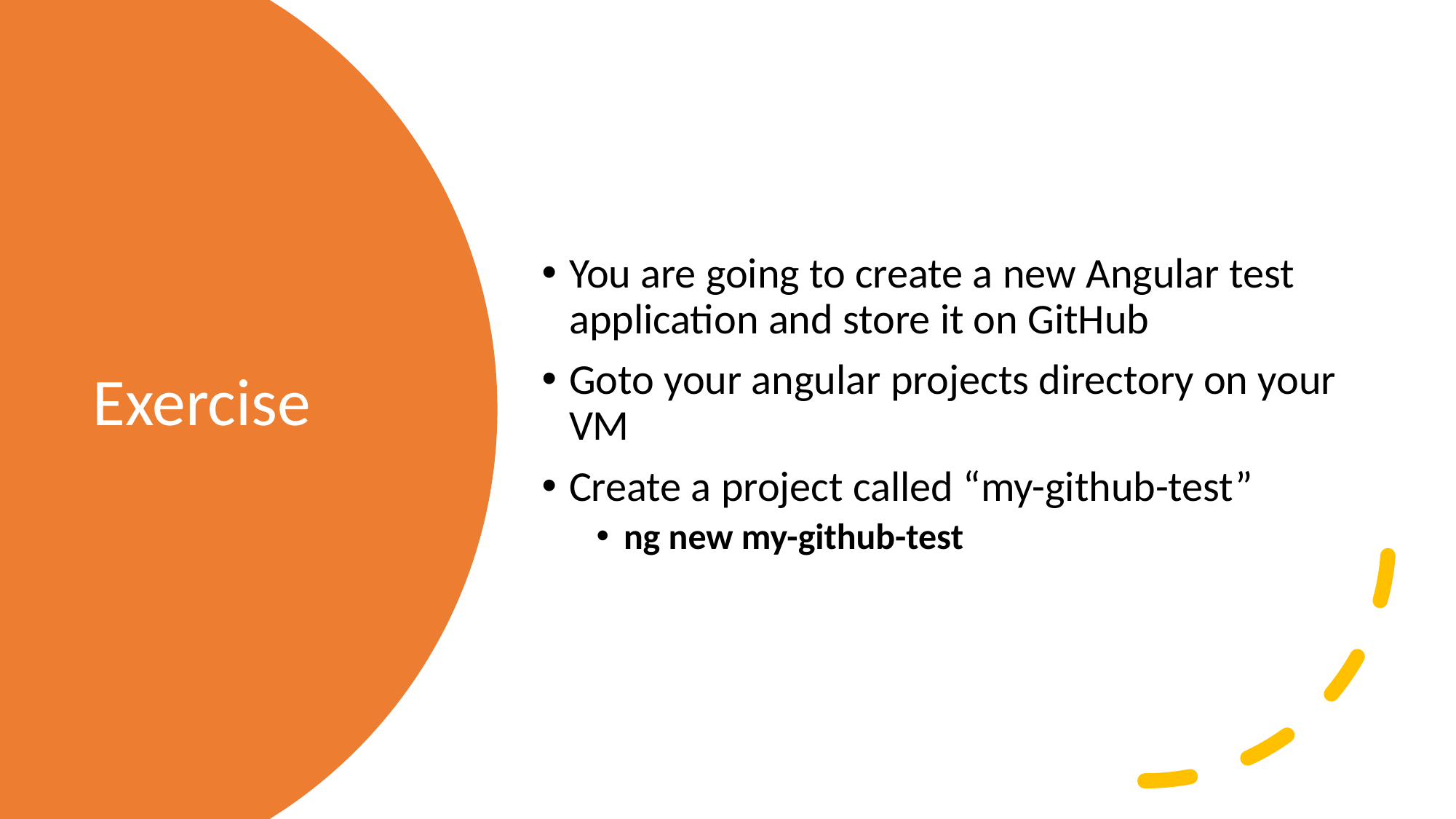

You are going to create a new Angular test application and store it on GitHub
Goto your angular projects directory on your VM
Create a project called “my-github-test”
ng new my-github-test
# Exercise